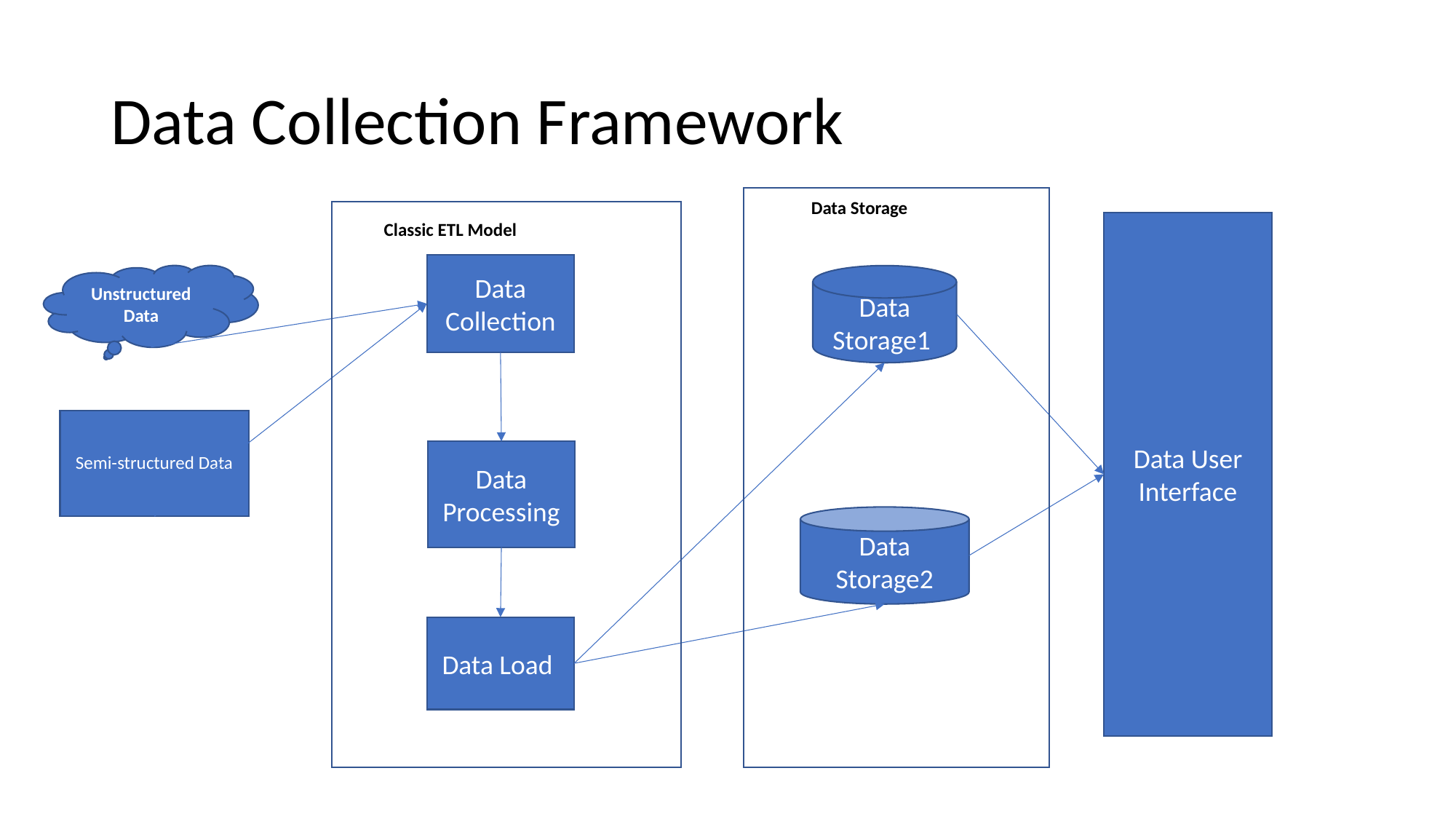

# Data Collection Framework

Data Storage

Classic ETL Model
Data User Interface
Data Collection
Unstructured  Data
Data Storage1
Semi-structured Data
Data Processing
Data Storage2
Data Load